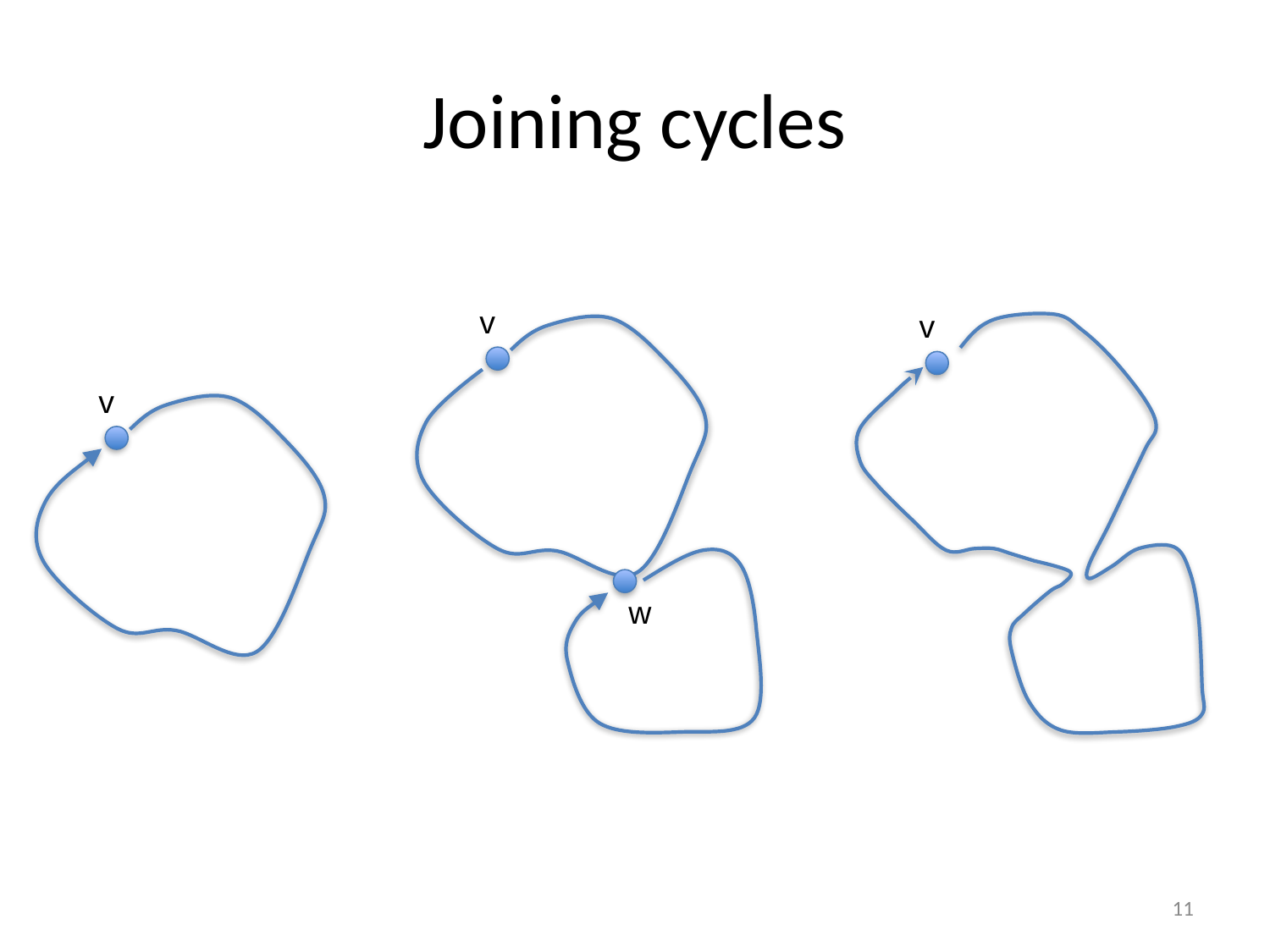

# Joining cycles
v
v

v

w
11